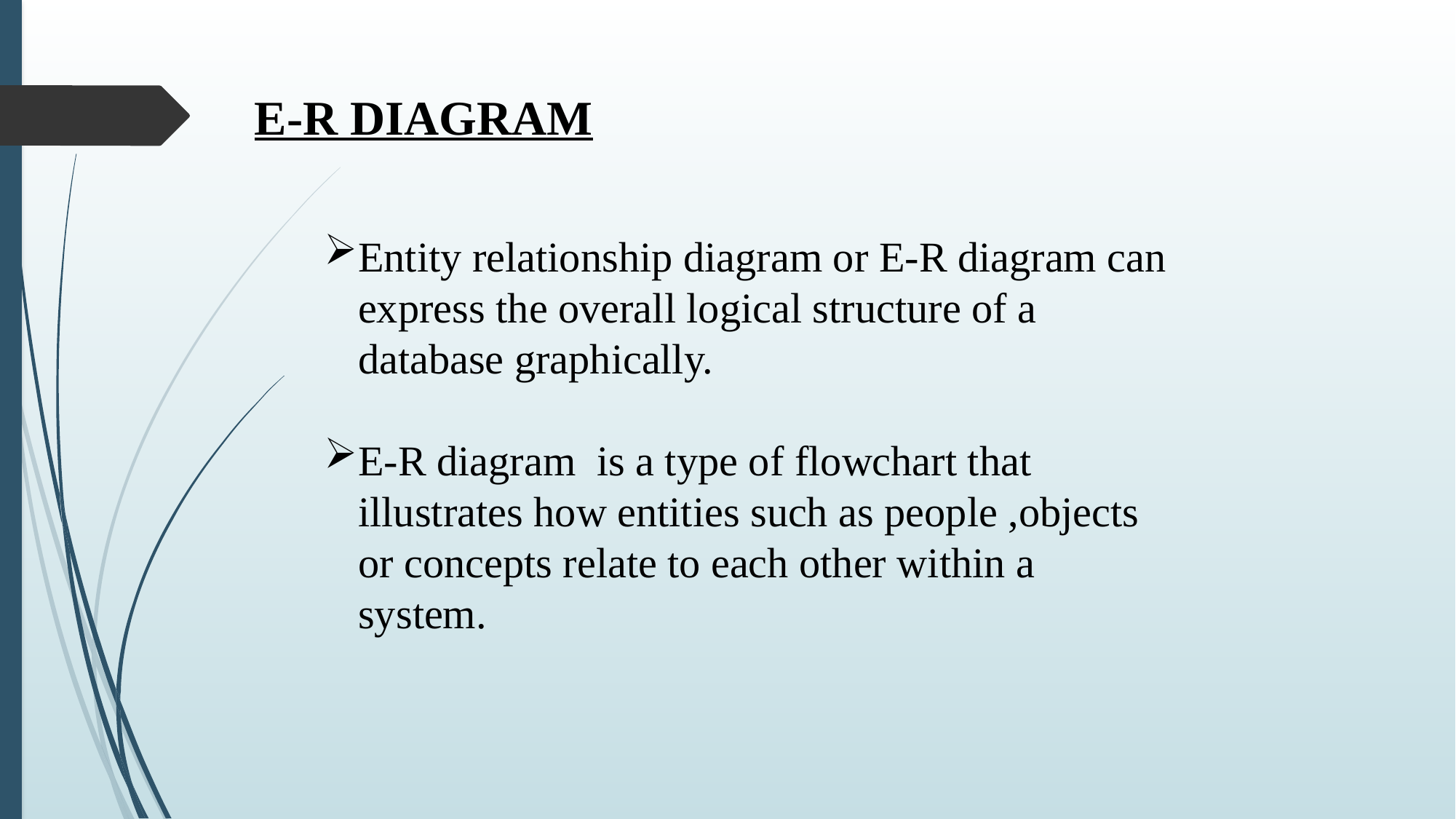

E-R DIAGRAM
Entity relationship diagram or E-R diagram can express the overall logical structure of a database graphically.

E-R diagram  is a type of flowchart that illustrates how entities such as people ,objects or concepts relate to each other within a system.